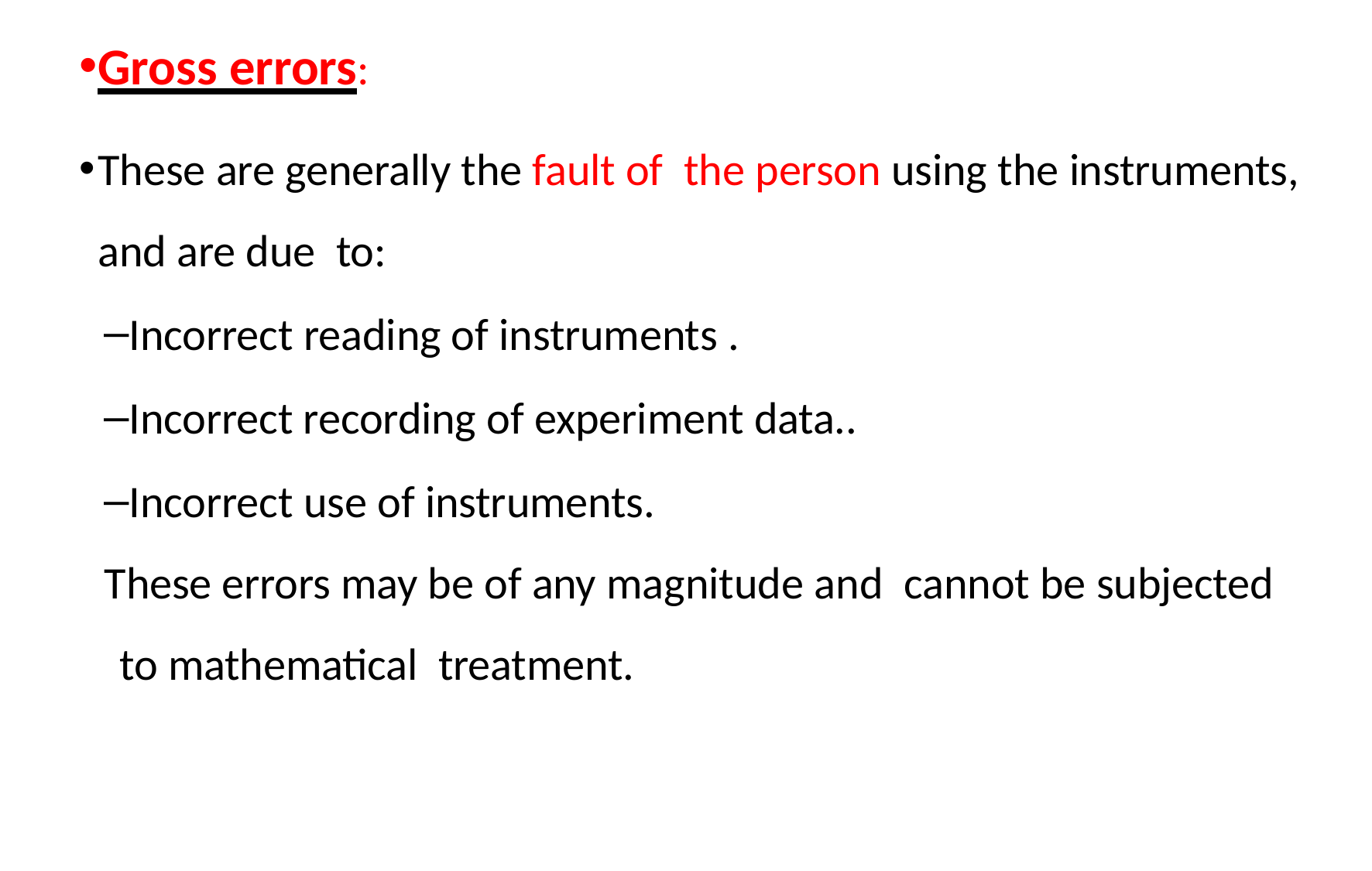

Gross errors:
These are generally the fault of  the person using the instruments, and are due  to:
Incorrect reading of instruments .
Incorrect recording of experiment data..
Incorrect use of instruments.
These errors may be of any magnitude and  cannot be subjected to mathematical  treatment.